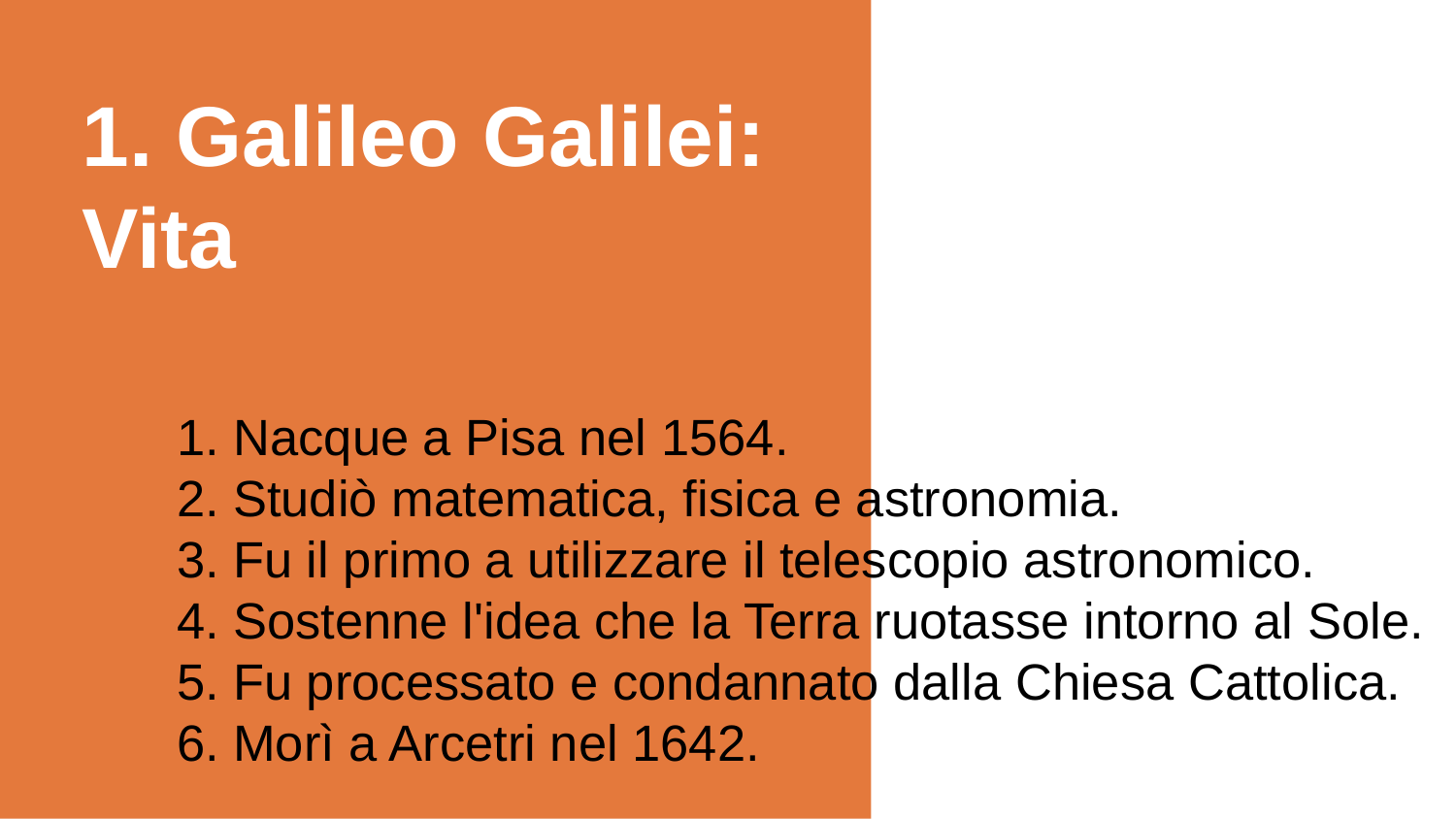

# 1. Galileo Galilei: Vita

1. Nacque a Pisa nel 1564.
2. Studiò matematica, fisica e astronomia.
3. Fu il primo a utilizzare il telescopio astronomico.
4. Sostenne l'idea che la Terra ruotasse intorno al Sole.
5. Fu processato e condannato dalla Chiesa Cattolica.
6. Morì a Arcetri nel 1642.